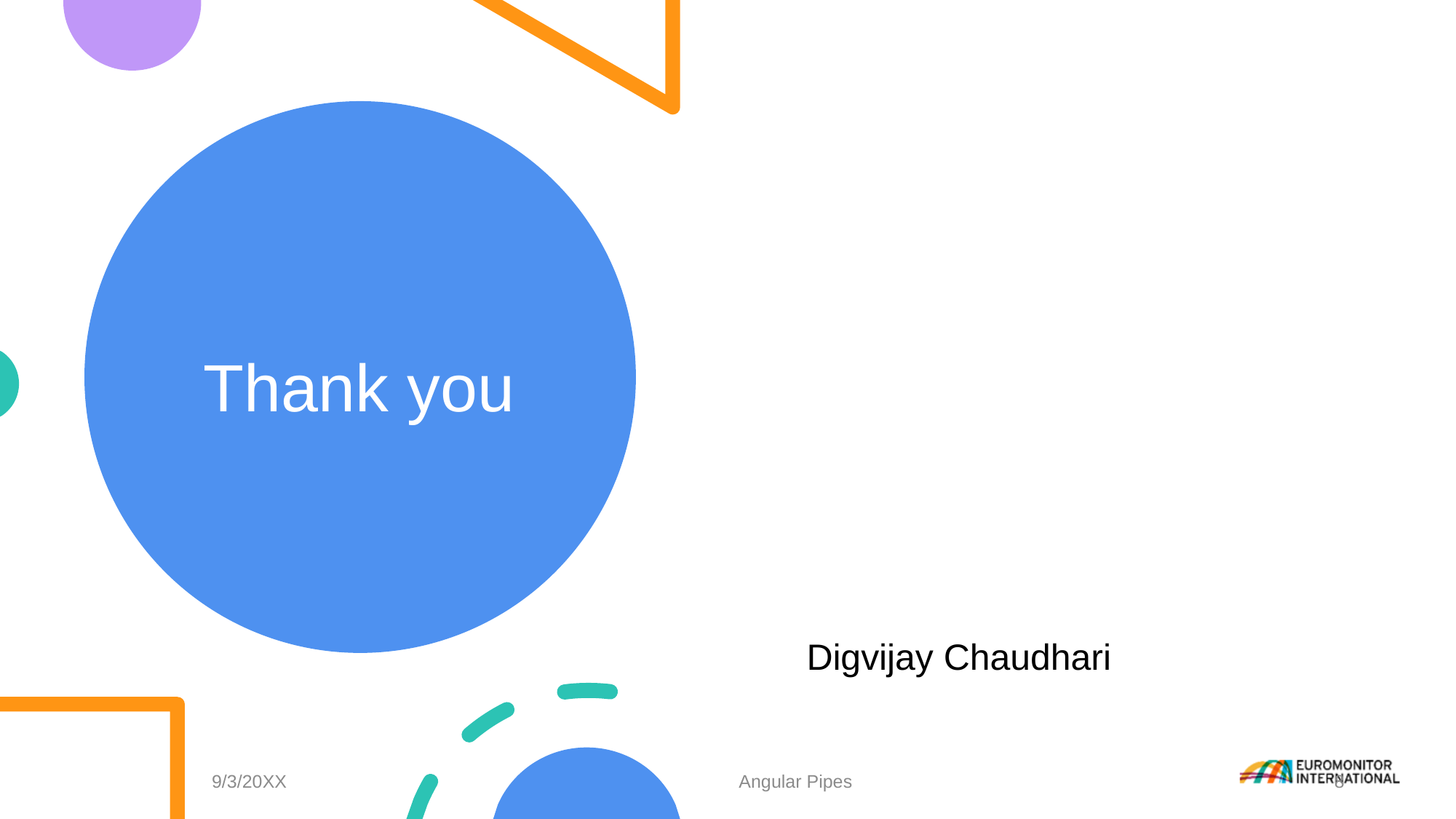

# Thank you
Digvijay Chaudhari

9/3/20XX
Angular Pipes
8